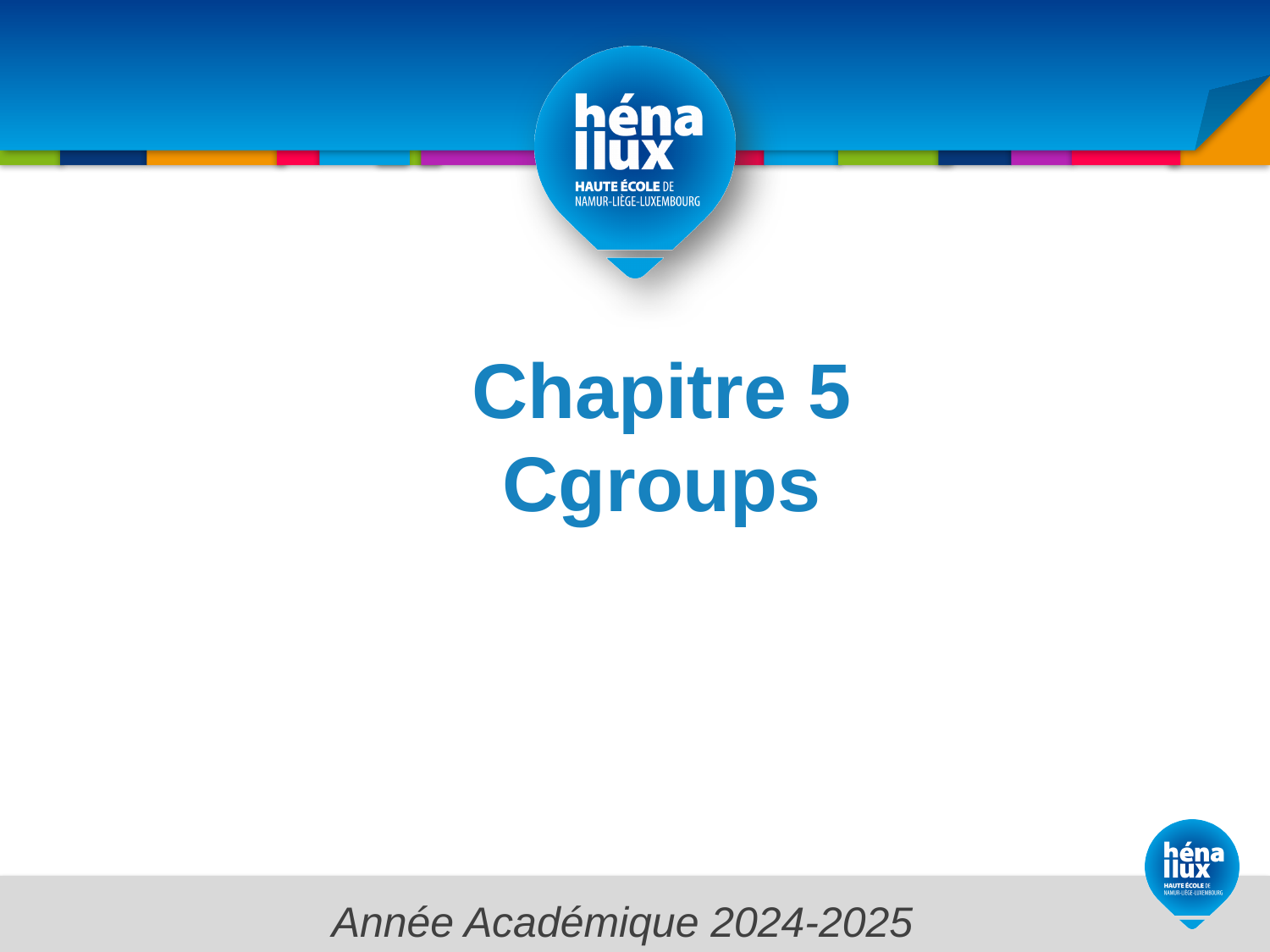

# Chapitre 5 Cgroups

Année Académique 2024-2025